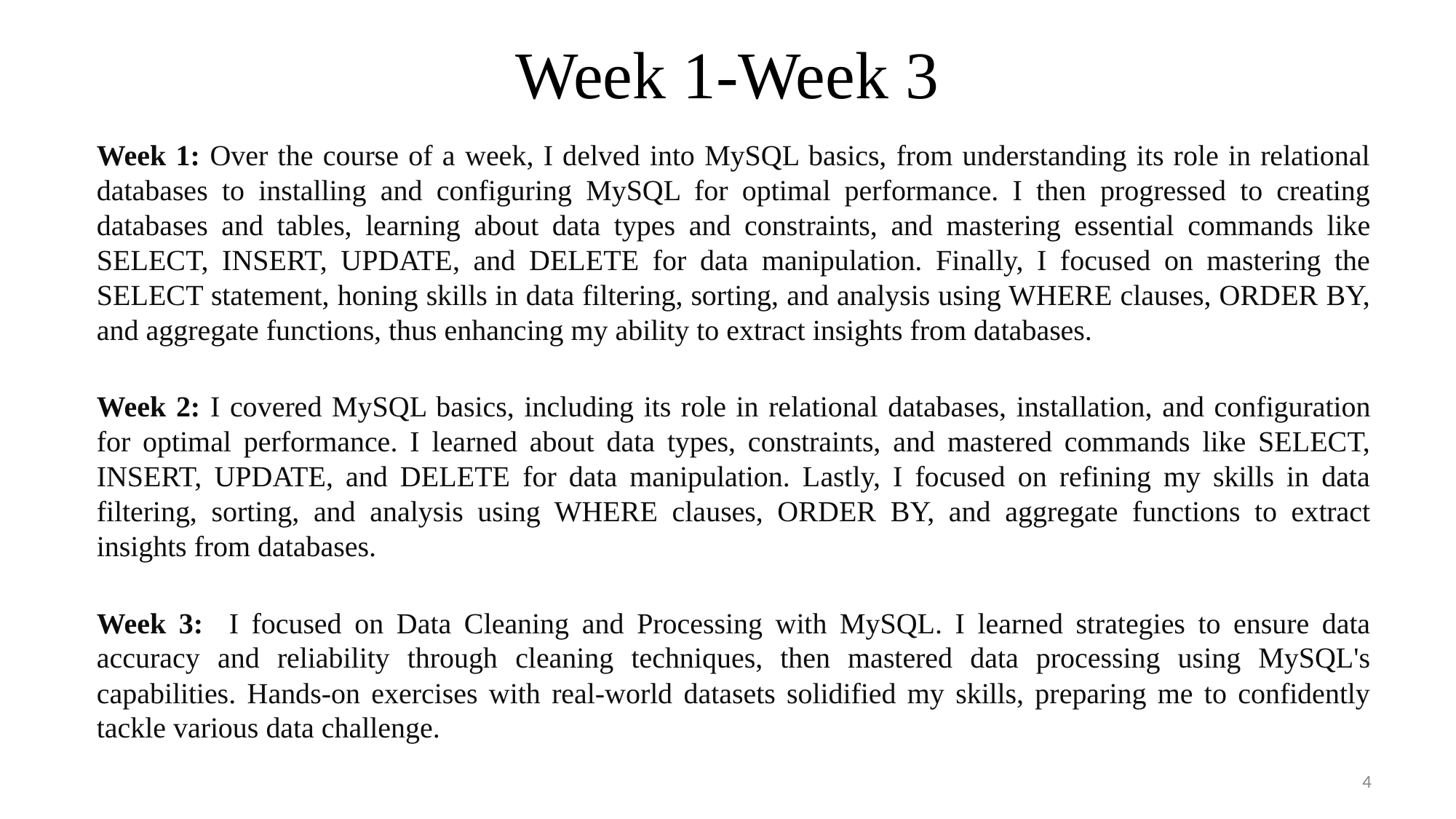

# Week 1-Week 3
Week 1: Over the course of a week, I delved into MySQL basics, from understanding its role in relational databases to installing and configuring MySQL for optimal performance. I then progressed to creating databases and tables, learning about data types and constraints, and mastering essential commands like SELECT, INSERT, UPDATE, and DELETE for data manipulation. Finally, I focused on mastering the SELECT statement, honing skills in data filtering, sorting, and analysis using WHERE clauses, ORDER BY, and aggregate functions, thus enhancing my ability to extract insights from databases.

Week 2: I covered MySQL basics, including its role in relational databases, installation, and configuration for optimal performance. I learned about data types, constraints, and mastered commands like SELECT, INSERT, UPDATE, and DELETE for data manipulation. Lastly, I focused on refining my skills in data filtering, sorting, and analysis using WHERE clauses, ORDER BY, and aggregate functions to extract insights from databases.

Week 3:  I focused on Data Cleaning and Processing with MySQL. I learned strategies to ensure data accuracy and reliability through cleaning techniques, then mastered data processing using MySQL's capabilities. Hands-on exercises with real-world datasets solidified my skills, preparing me to confidently tackle various data challenge.
4